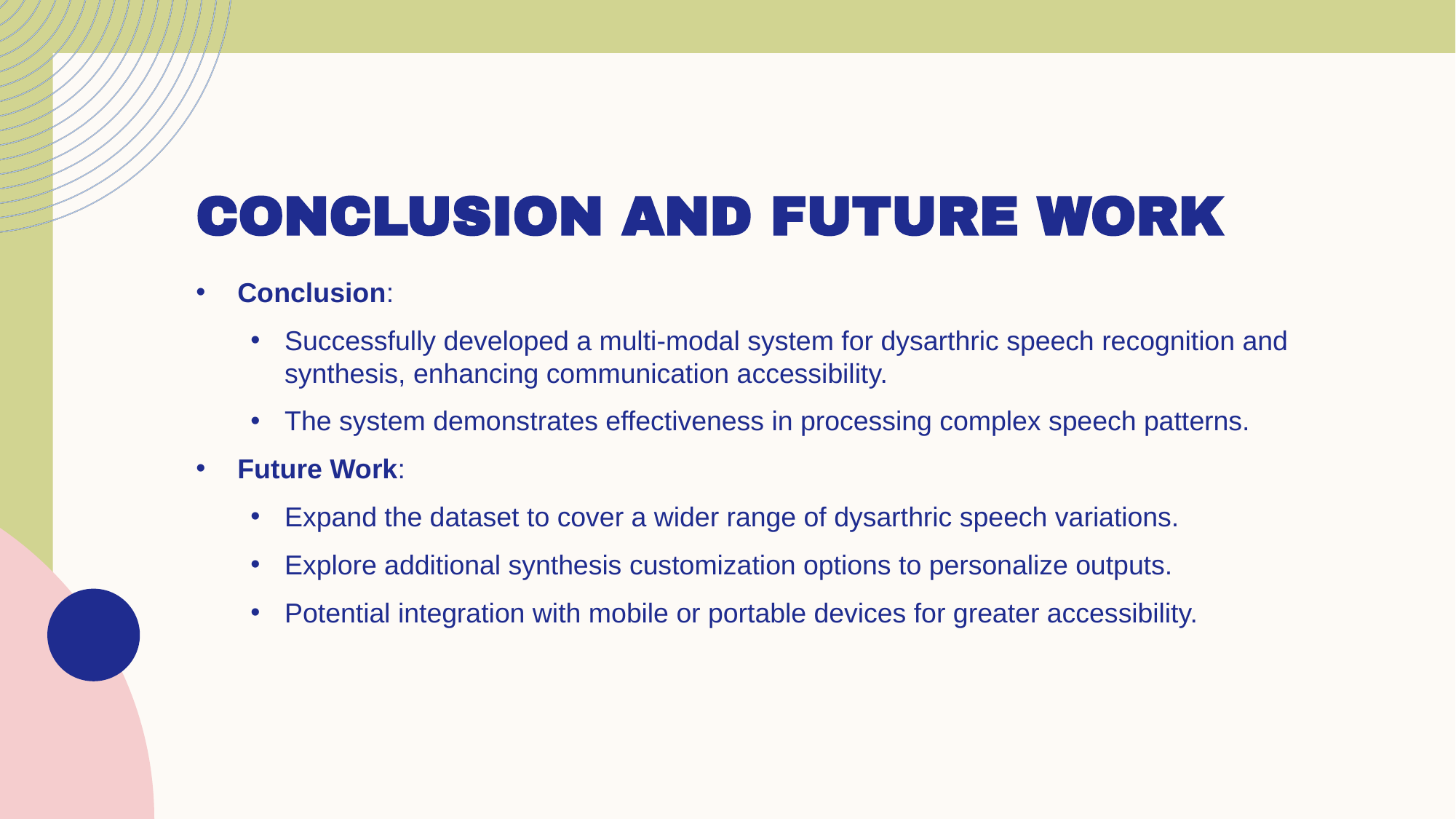

# Conclusion and Future Work
Conclusion:
Successfully developed a multi-modal system for dysarthric speech recognition and synthesis, enhancing communication accessibility.
The system demonstrates effectiveness in processing complex speech patterns.
Future Work:
Expand the dataset to cover a wider range of dysarthric speech variations.
Explore additional synthesis customization options to personalize outputs.
Potential integration with mobile or portable devices for greater accessibility.